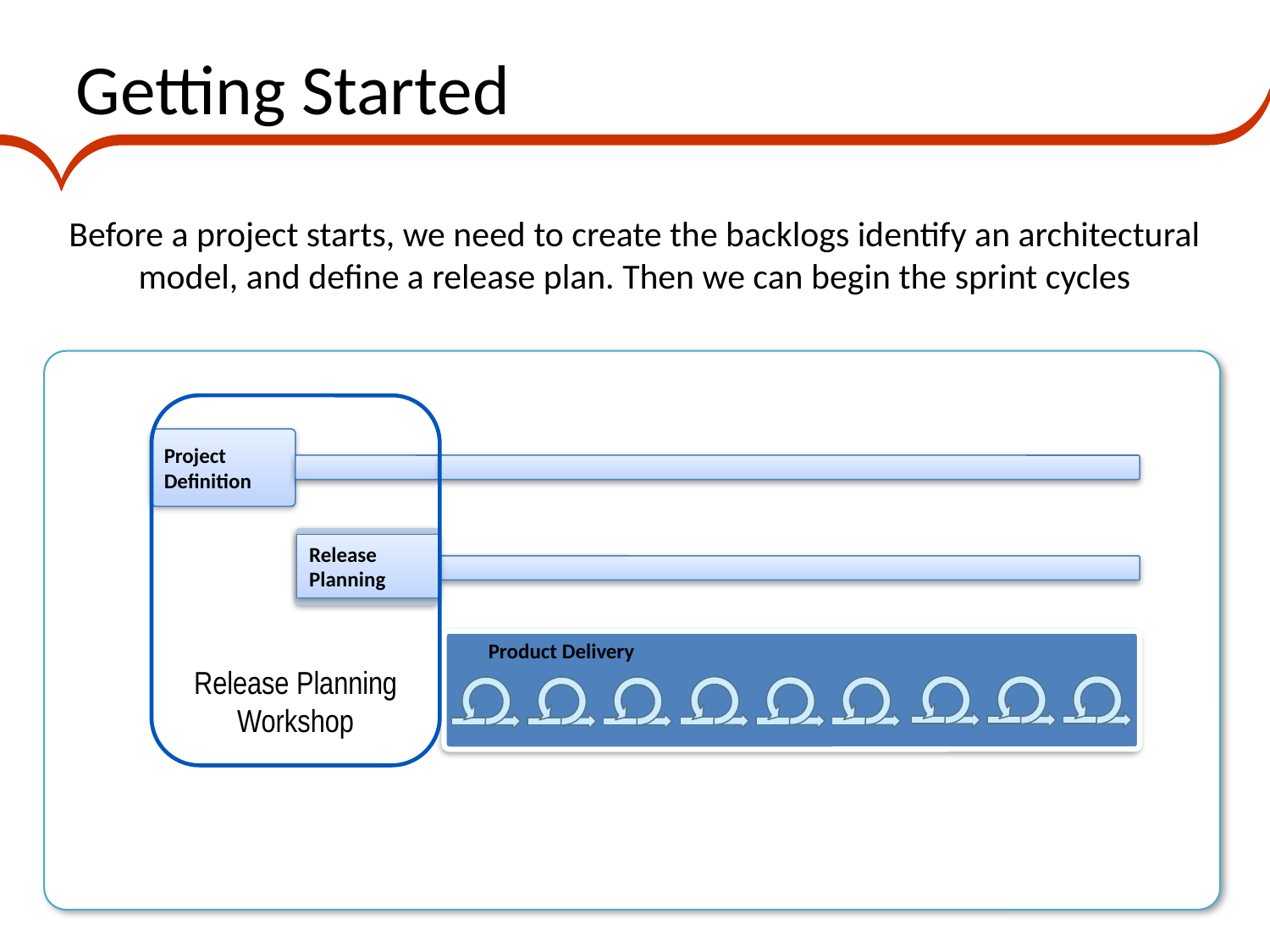

Getting Started

Before a project starts, we need to create the backlogs identify an architectural model, and define a release plan. Then we can begin the sprint cycles

Release Planning Workshop

Project
Definition

Release Planning

Product Delivery